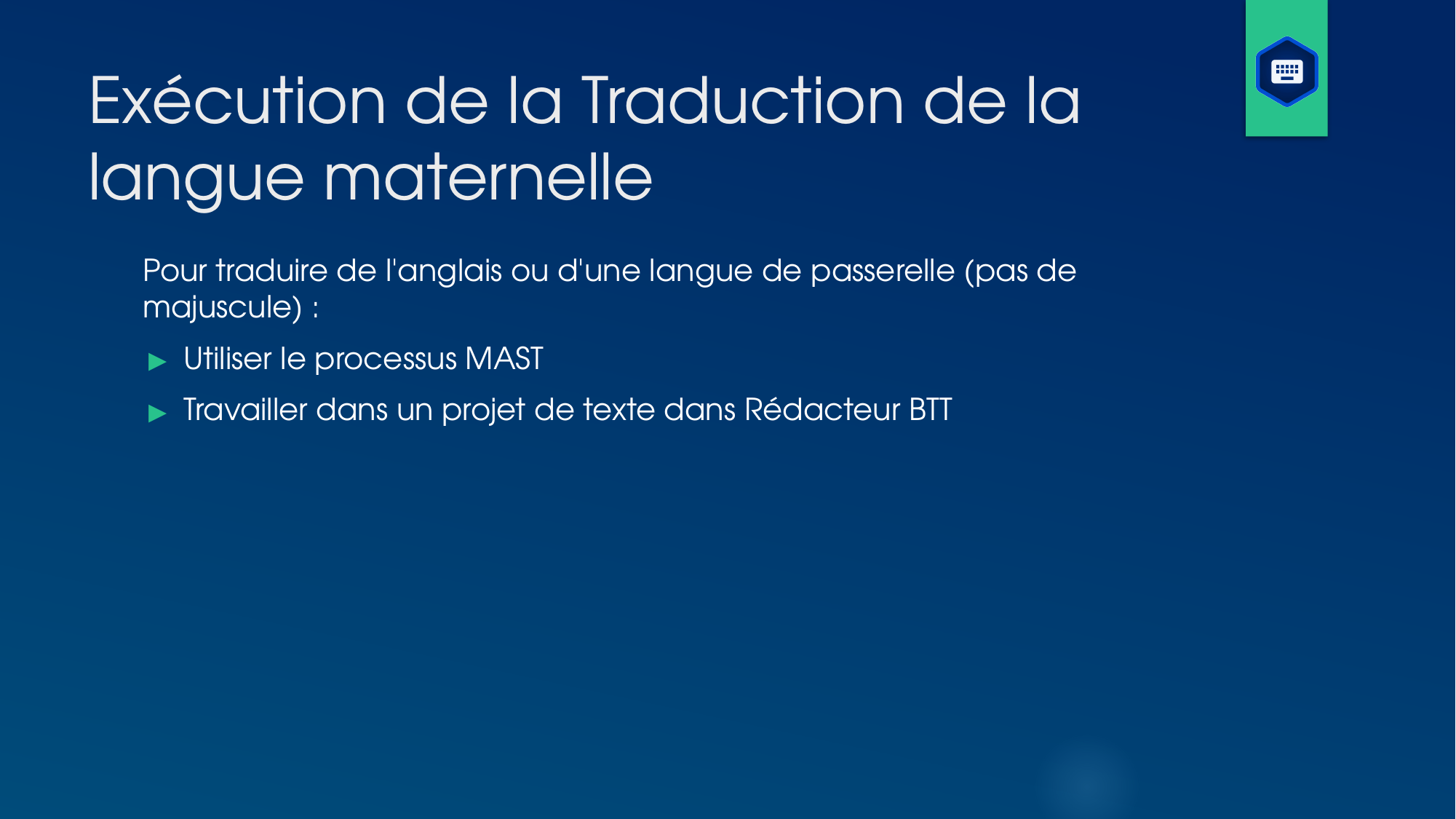

# Exécution de la Traduction de la langue maternelle
Pour traduire de l'anglais ou d'une langue de passerelle (pas de majuscule) :
Utiliser le processus MAST
Travailler dans un projet de texte dans Rédacteur BTT